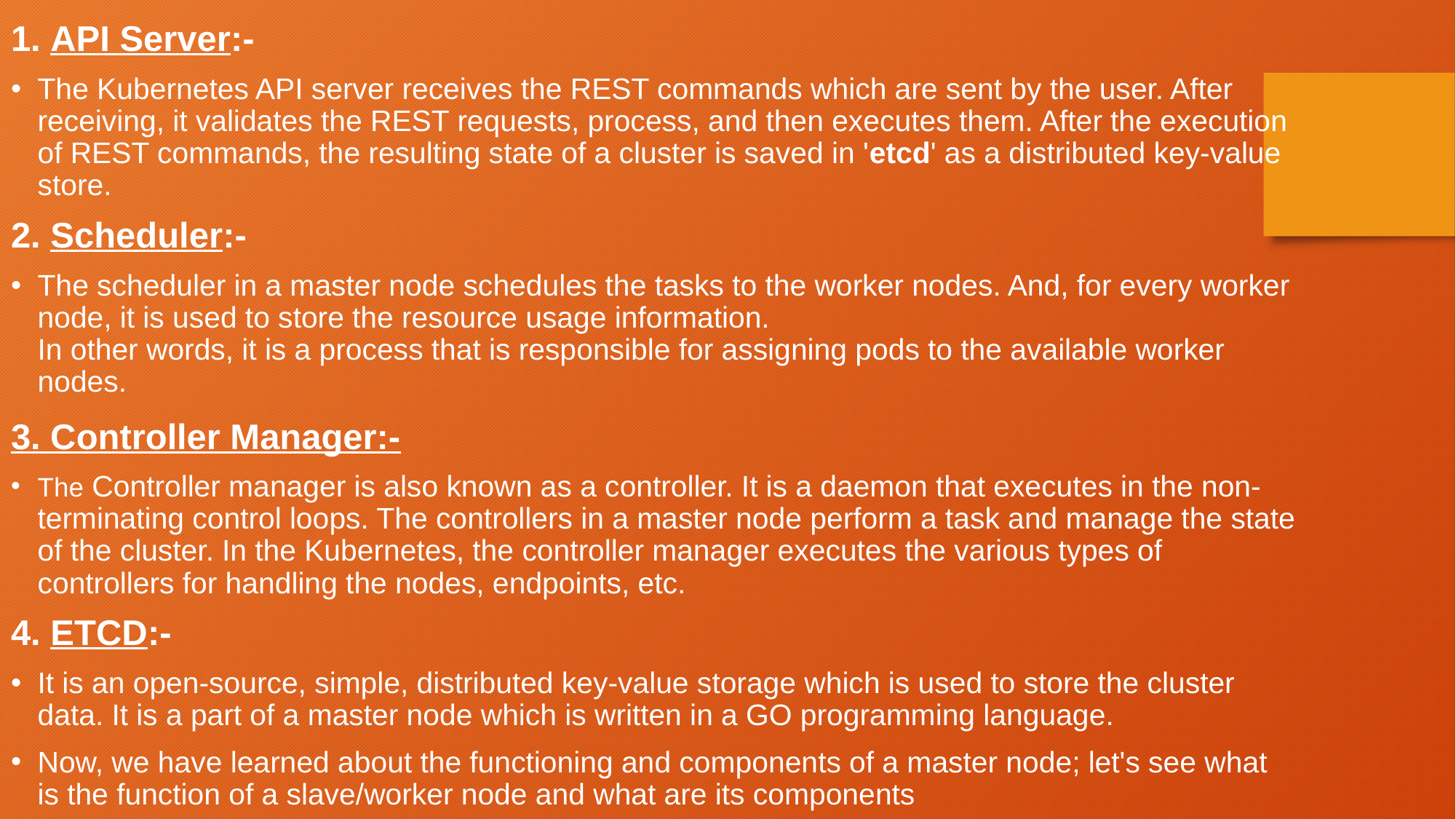

1. API Server:-
The Kubernetes API server receives the REST commands which are sent by the user. After receiving, it validates the REST requests, process, and then executes them. After the execution of REST commands, the resulting state of a cluster is saved in 'etcd' as a distributed key-value store.
2. Scheduler:-
The scheduler in a master node schedules the tasks to the worker nodes. And, for every worker node, it is used to store the resource usage information.
In other words, it is a process that is responsible for assigning pods to the available worker nodes.
3. Controller Manager:-
The Controller manager is also known as a controller. It is a daemon that executes in the non-terminating control loops. The controllers in a master node perform a task and manage the state of the cluster. In the Kubernetes, the controller manager executes the various types of controllers for handling the nodes, endpoints, etc.
4. ETCD:-
It is an open-source, simple, distributed key-value storage which is used to store the cluster data. It is a part of a master node which is written in a GO programming language.
Now, we have learned about the functioning and components of a master node; let's see what is the function of a slave/worker node and what are its components